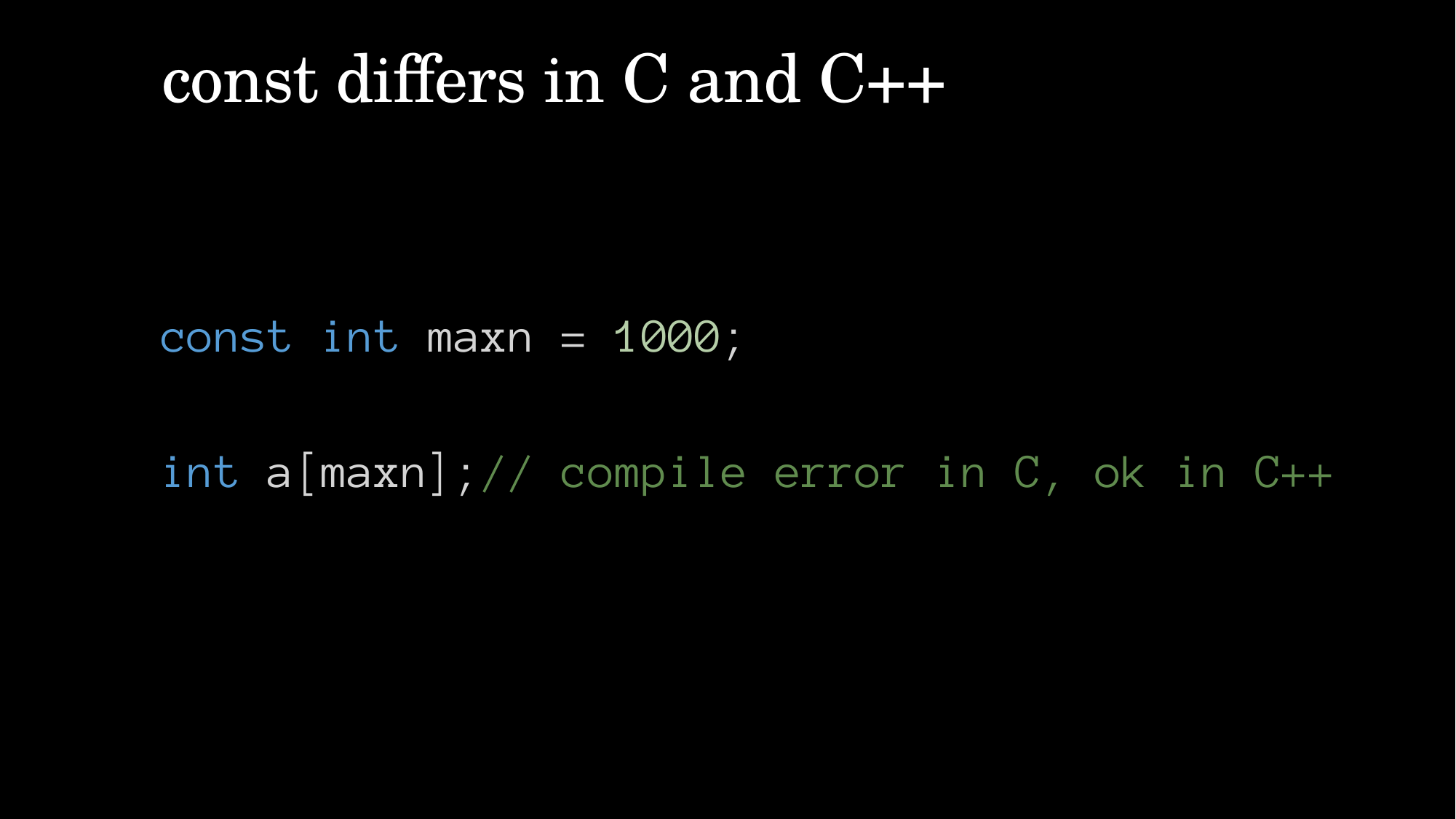

# const differs in C and C++

const int maxn = 1000;
int a[maxn];// compile error in C, ok in C++